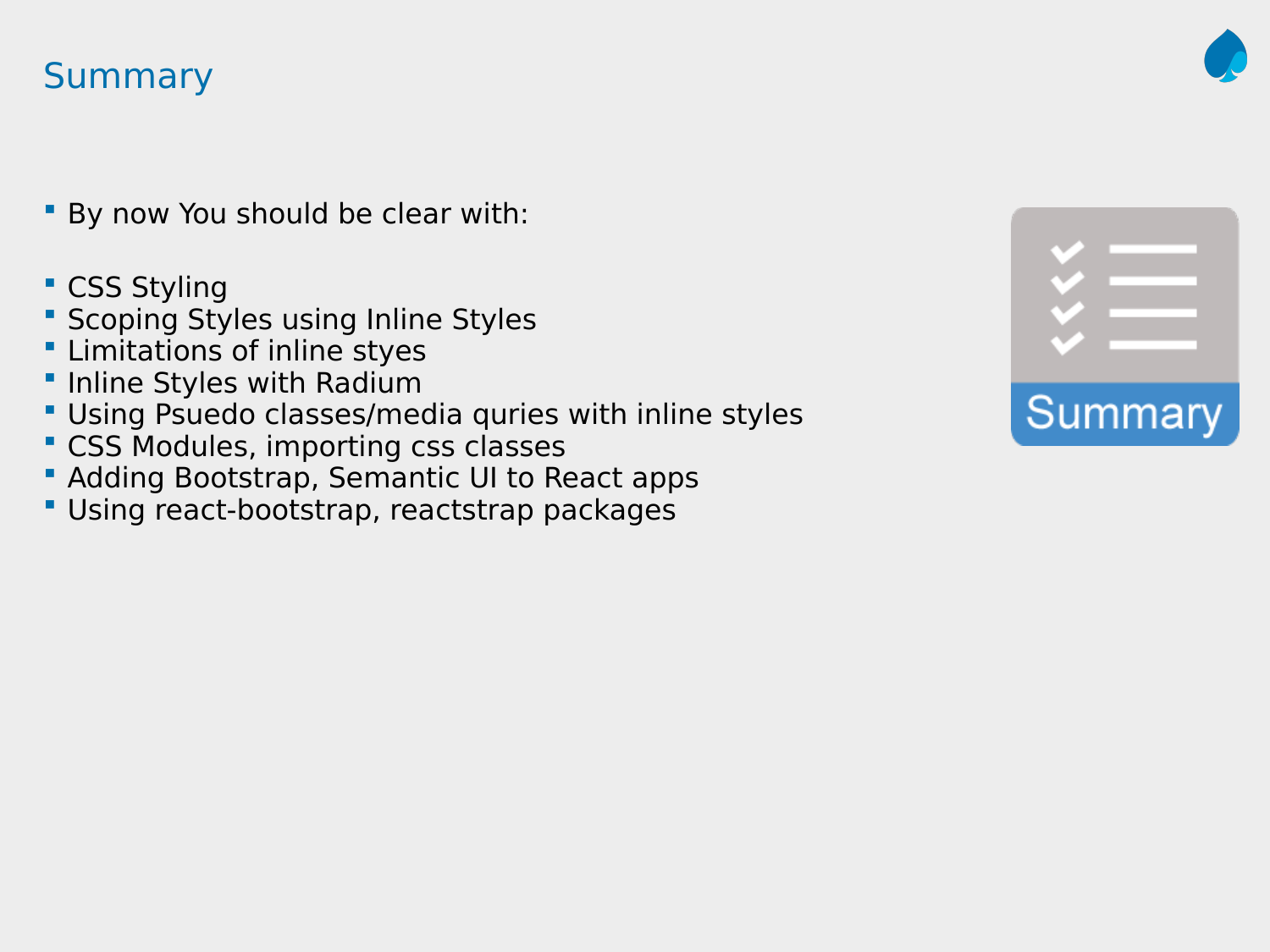

# Summary
By now You should be clear with:

CSS Styling
Scoping Styles using Inline Styles
Limitations of inline styes
Inline Styles with Radium
Using Psuedo classes/media quries with inline styles
CSS Modules, importing css classes
Adding Bootstrap, Semantic UI to React apps
Using react-bootstrap, reactstrap packages